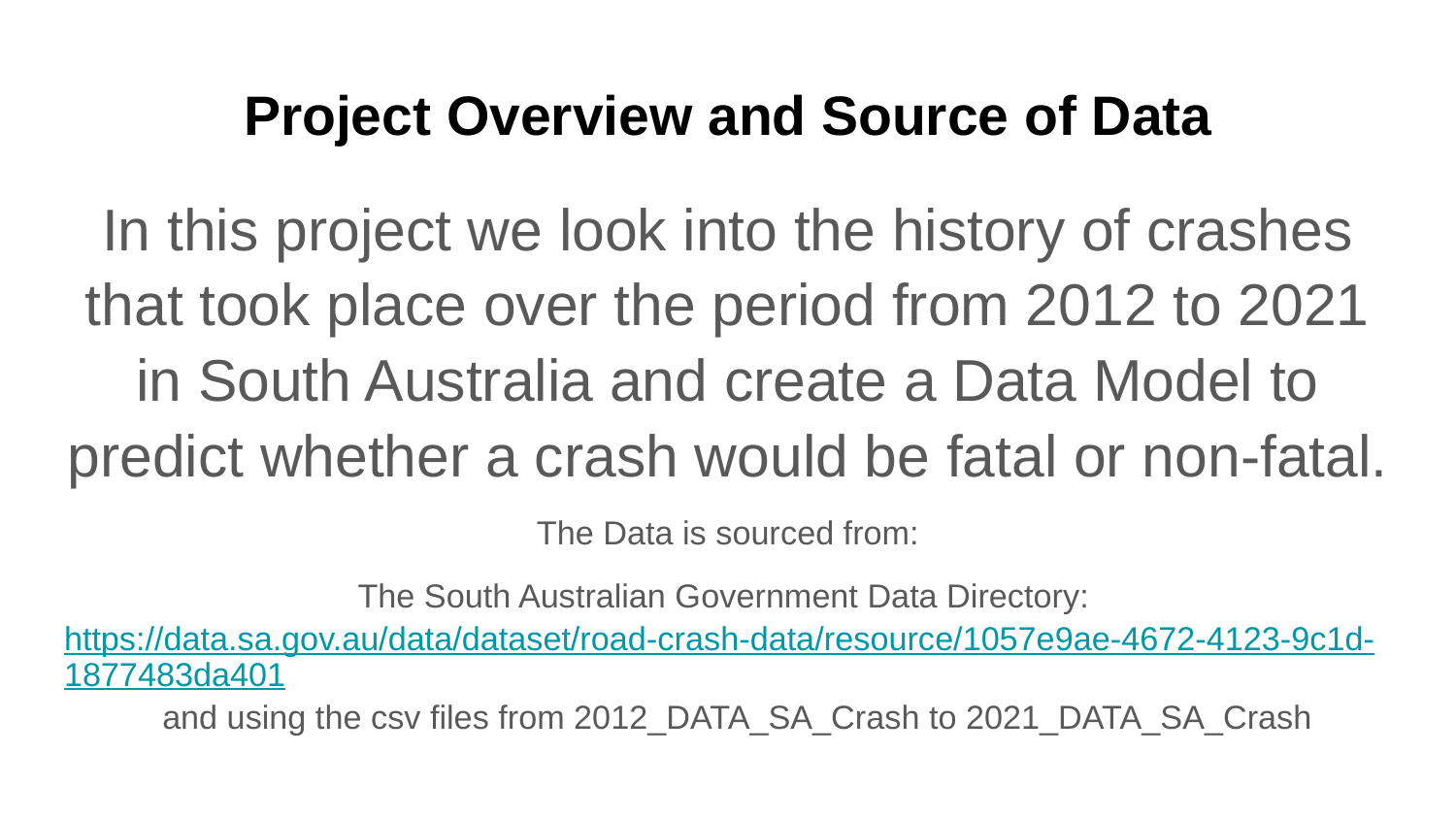

# Project Overview and Source of Data
In this project we look into the history of crashes that took place over the period from 2012 to 2021 in South Australia and create a Data Model to predict whether a crash would be fatal or non-fatal.
The Data is sourced from:
The South Australian Government Data Directory: https://data.sa.gov.au/data/dataset/road-crash-data/resource/1057e9ae-4672-4123-9c1d-1877483da401  and using the csv files from 2012_DATA_SA_Crash to 2021_DATA_SA_Crash